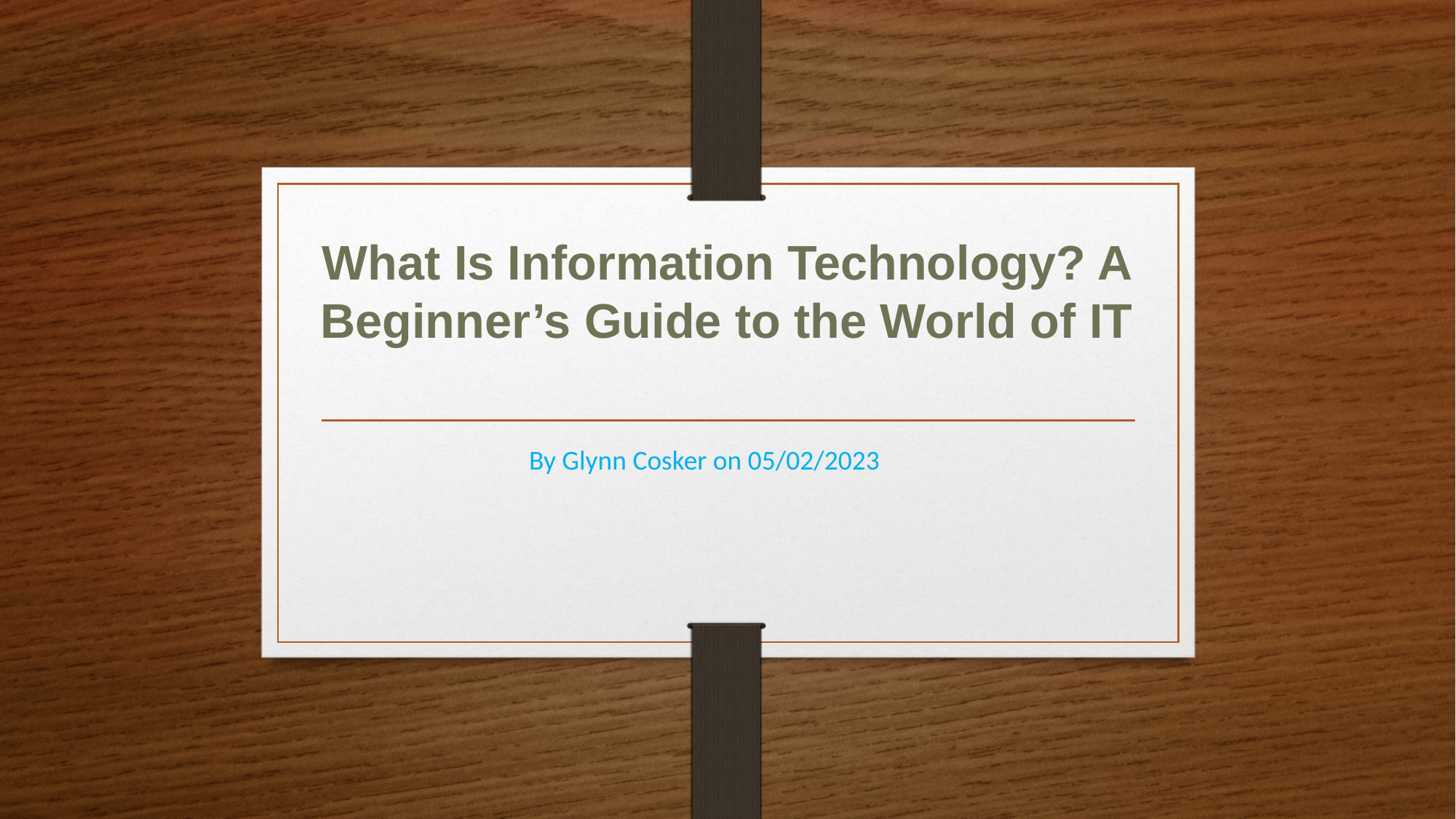

# What Is Information Technology? A Beginner’s Guide to the World of IT
By Glynn Cosker on 05/02/2023